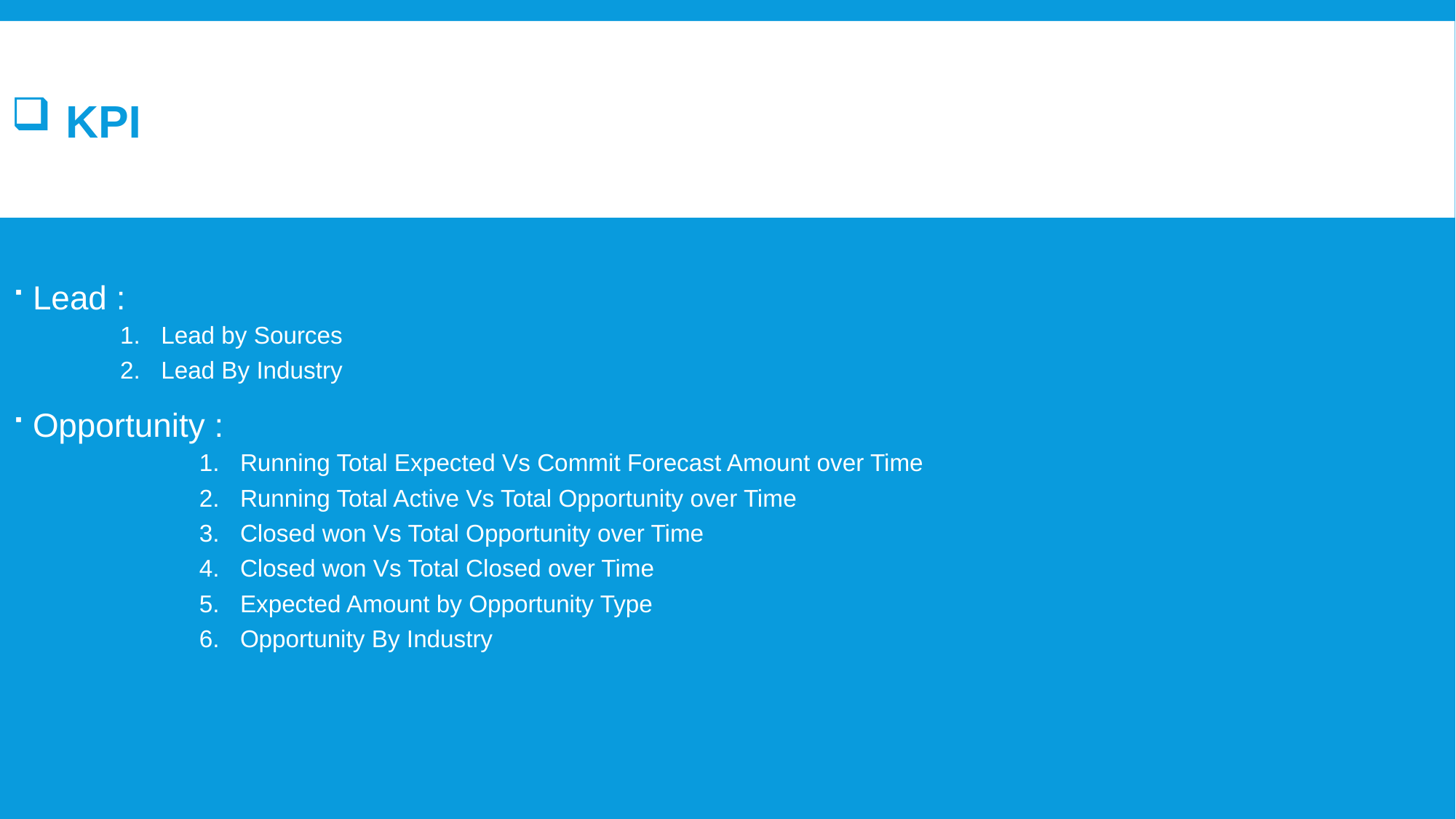

# KPI

Lead :
Lead by Sources
Lead By Industry
Opportunity :
Running Total Expected Vs Commit Forecast Amount over Time
Running Total Active Vs Total Opportunity over Time
Closed won Vs Total Opportunity over Time
Closed won Vs Total Closed over Time
Expected Amount by Opportunity Type
Opportunity By Industry